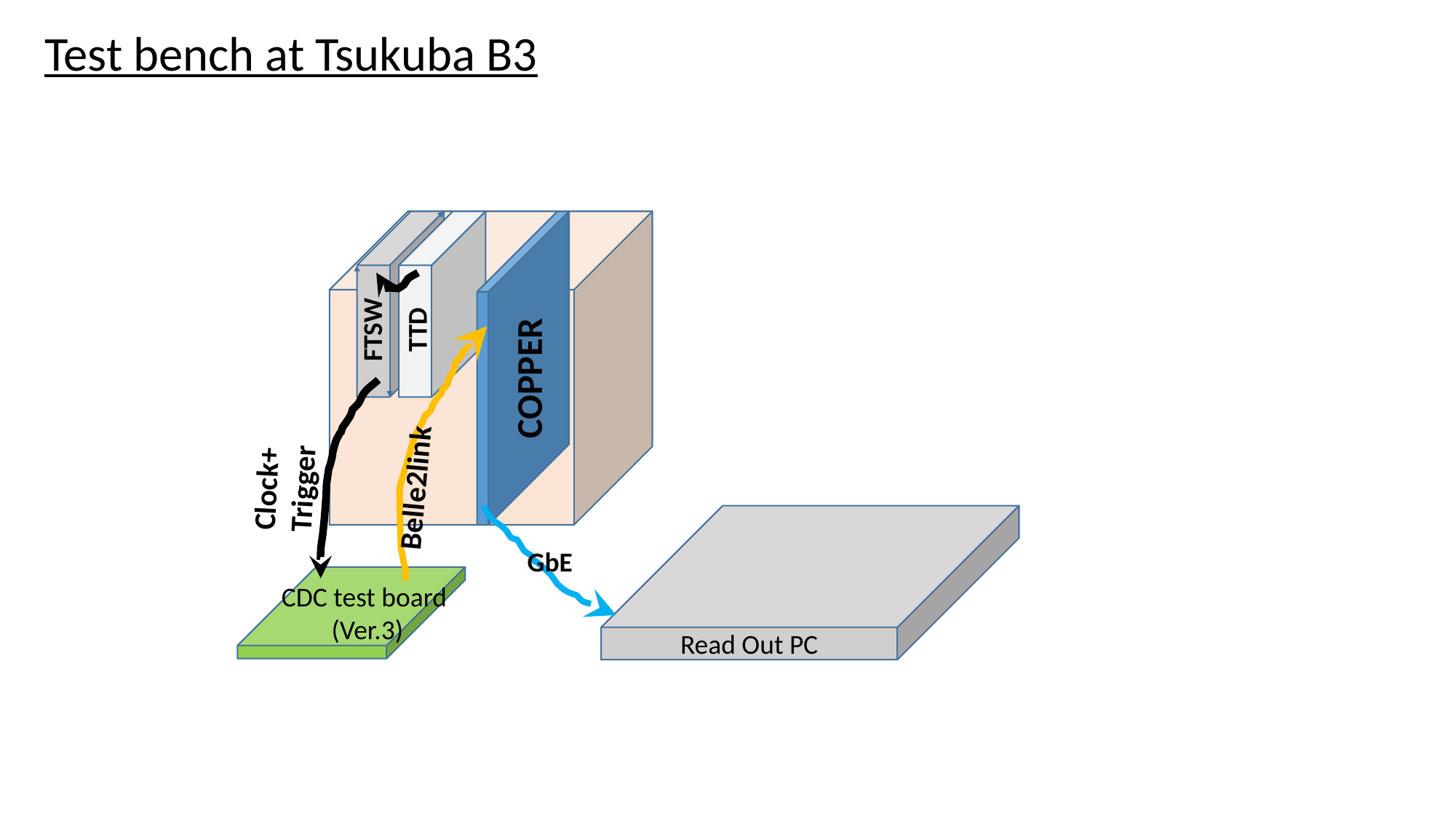

Test bench at Tsukuba B3

COPPER

TTD
FTSW

Clock+
Trigger
Belle2link
Read Out PC
GbE

CDC test board
(Ver.3)